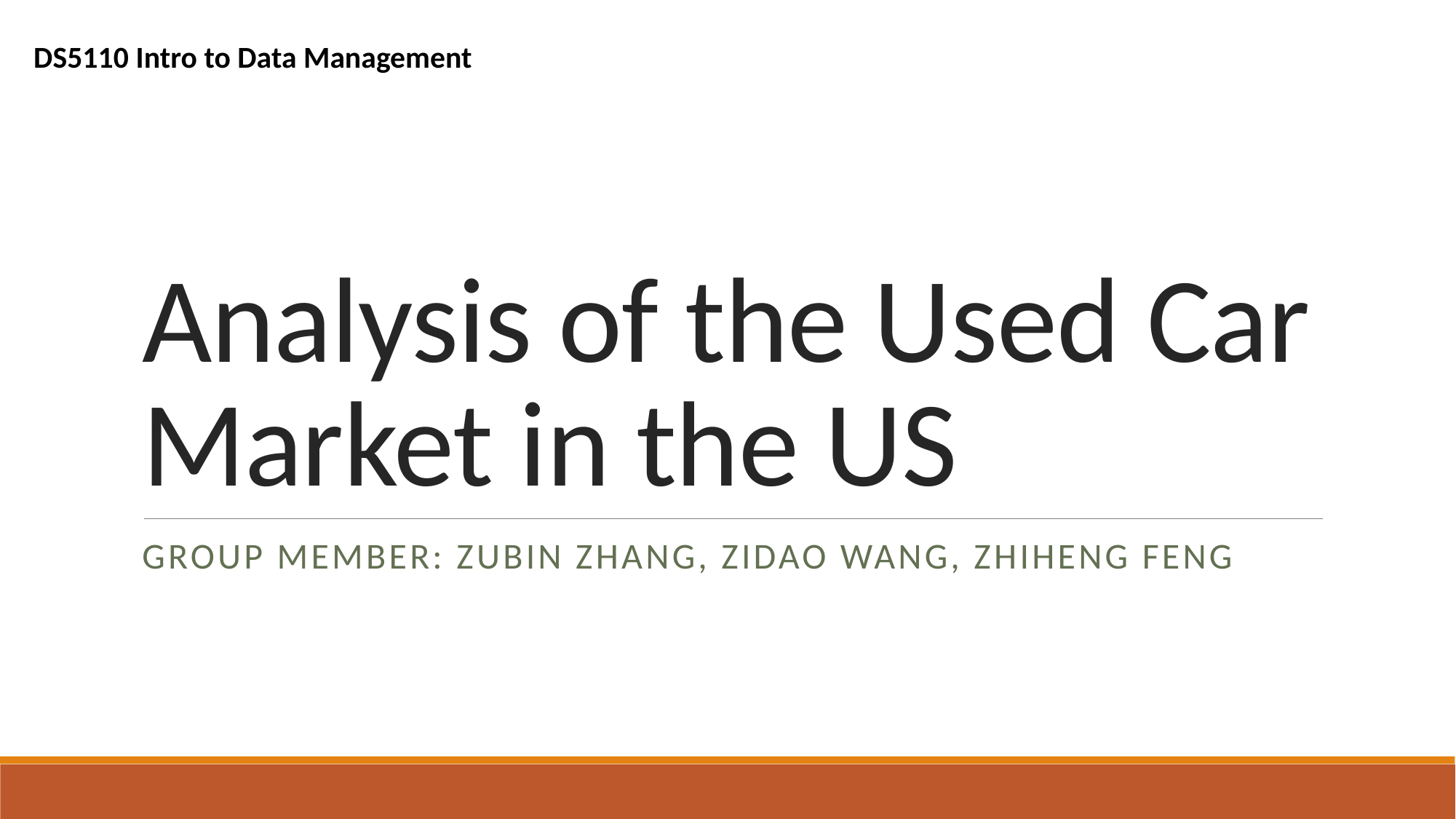

DS5110 Intro to Data Management
# Analysis of the Used Car Market in the US
GROUP MEMBER: Zubin Zhang, Zidao wang, zhiheng Feng